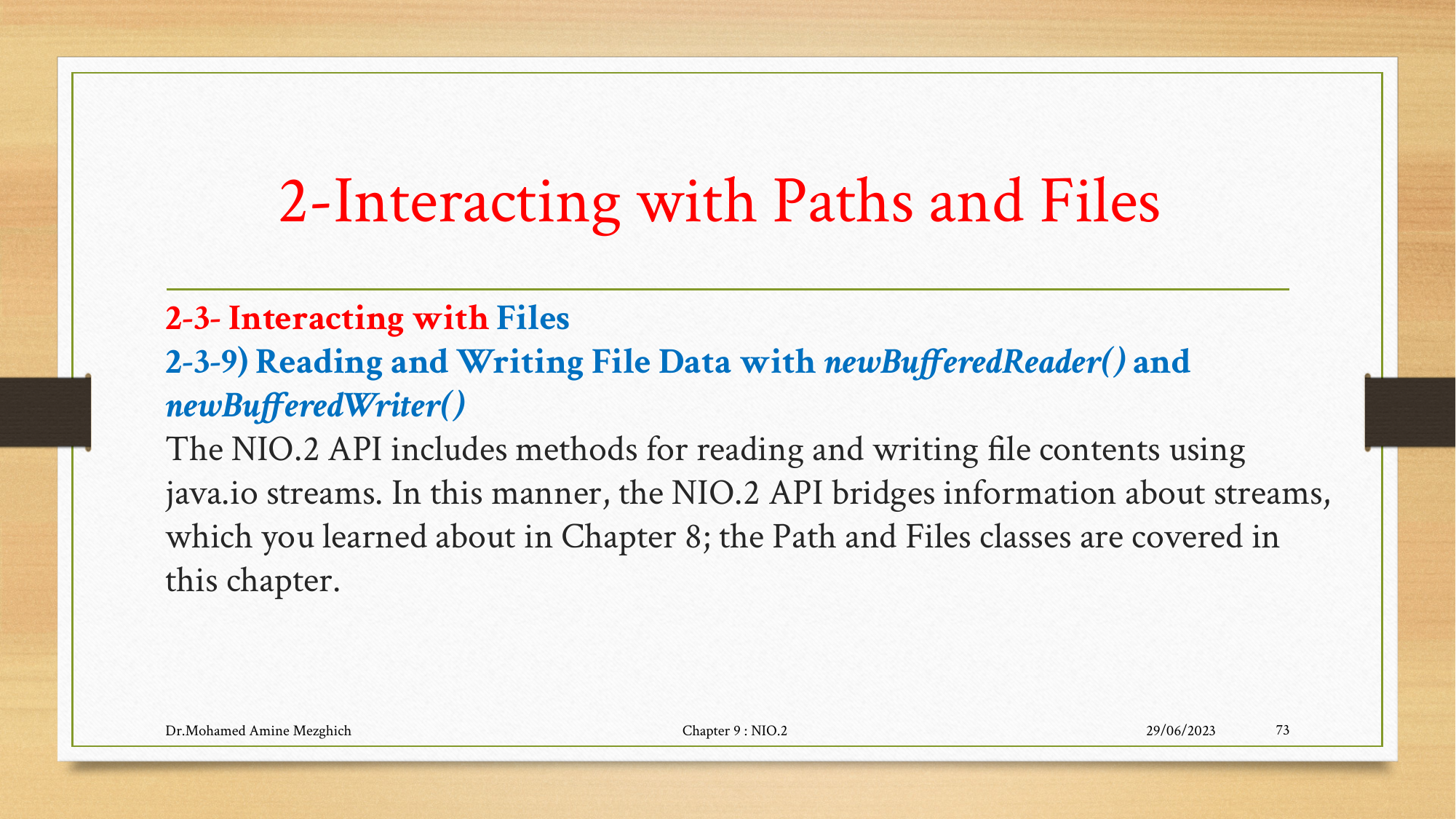

# 2-Interacting with Paths and Files
2-3- Interacting with Files
2-3-9) Reading and Writing File Data with newBufferedReader() and
newBufferedWriter()
The NIO.2 API includes methods for reading and writing file contents using java.io streams. In this manner, the NIO.2 API bridges information about streams, which you learned about in Chapter 8; the Path and Files classes are covered in this chapter.
Dr.Mohamed Amine Mezghich                                                                                                Chapter 9 : NIO.2
29/06/2023
73